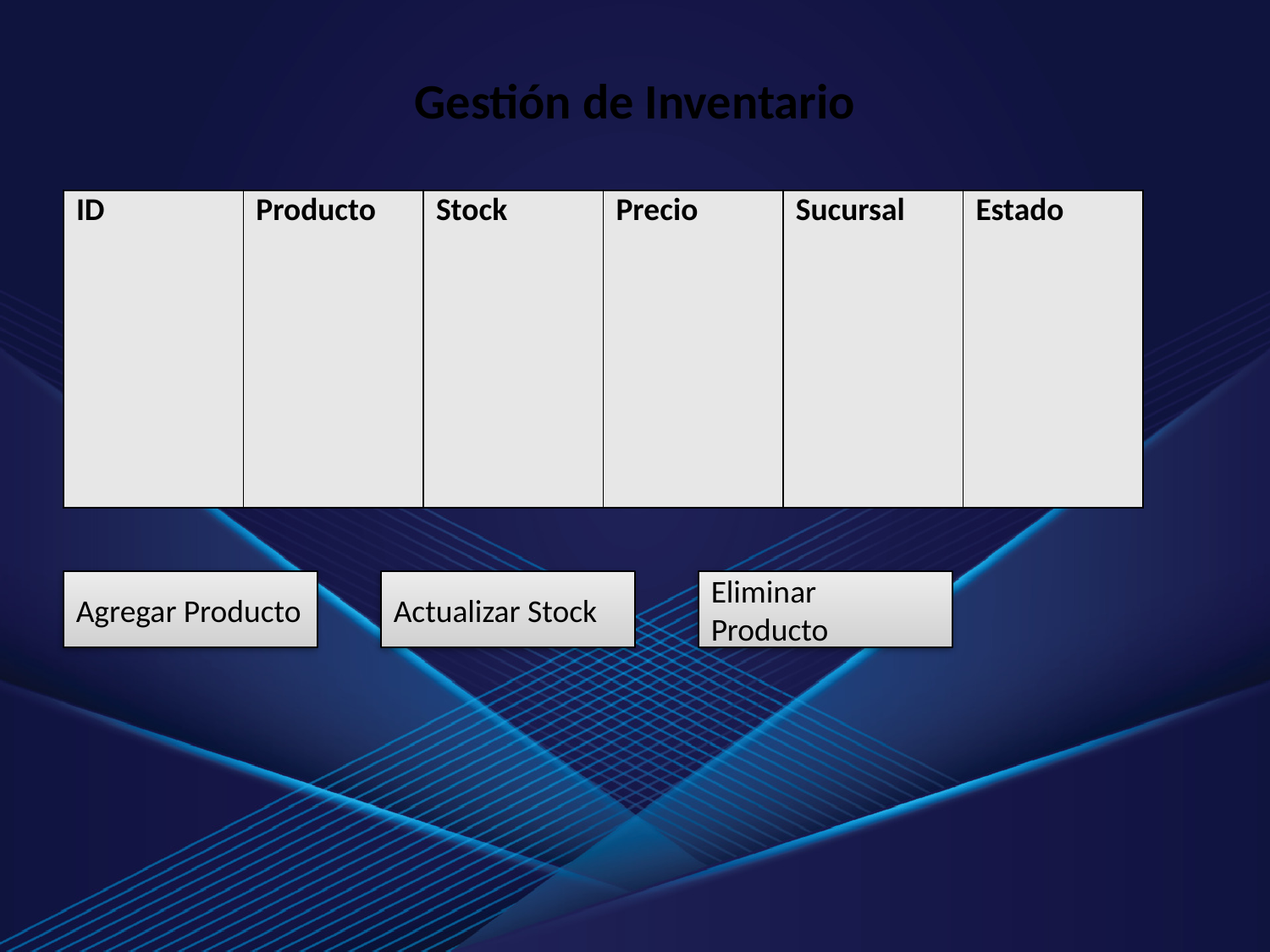

Gestión de Inventario
| ID | Producto | Stock | Precio | Sucursal | Estado |
| --- | --- | --- | --- | --- | --- |
Agregar Producto
Actualizar Stock
Eliminar Producto